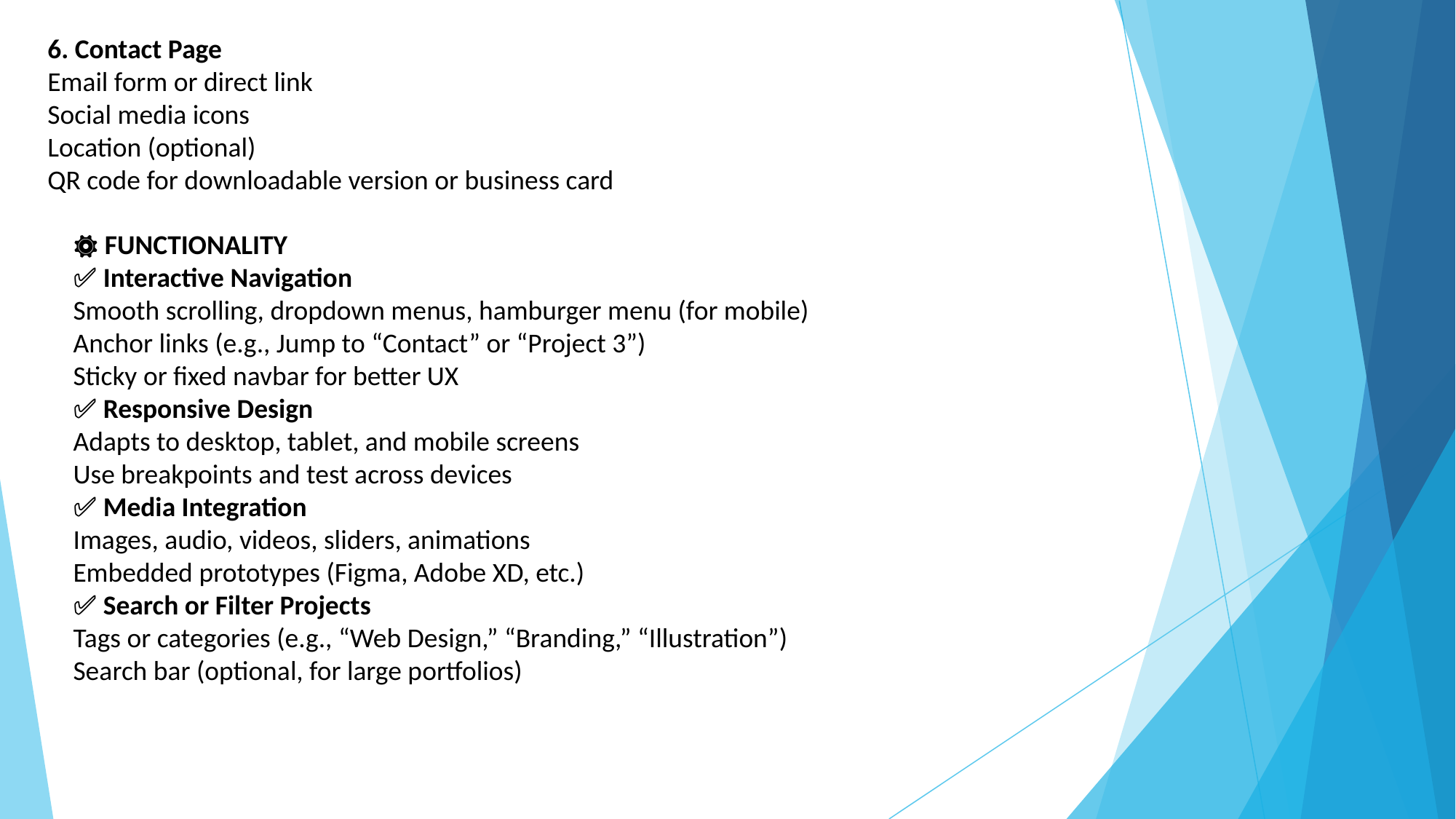

6. Contact Page
Email form or direct link
Social media icons
Location (optional)
QR code for downloadable version or business card
⚙️ FUNCTIONALITY
✅ Interactive Navigation
Smooth scrolling, dropdown menus, hamburger menu (for mobile)
Anchor links (e.g., Jump to “Contact” or “Project 3”)
Sticky or fixed navbar for better UX
✅ Responsive Design
Adapts to desktop, tablet, and mobile screens
Use breakpoints and test across devices
✅ Media Integration
Images, audio, videos, sliders, animations
Embedded prototypes (Figma, Adobe XD, etc.)
✅ Search or Filter Projects
Tags or categories (e.g., “Web Design,” “Branding,” “Illustration”)
Search bar (optional, for large portfolios)